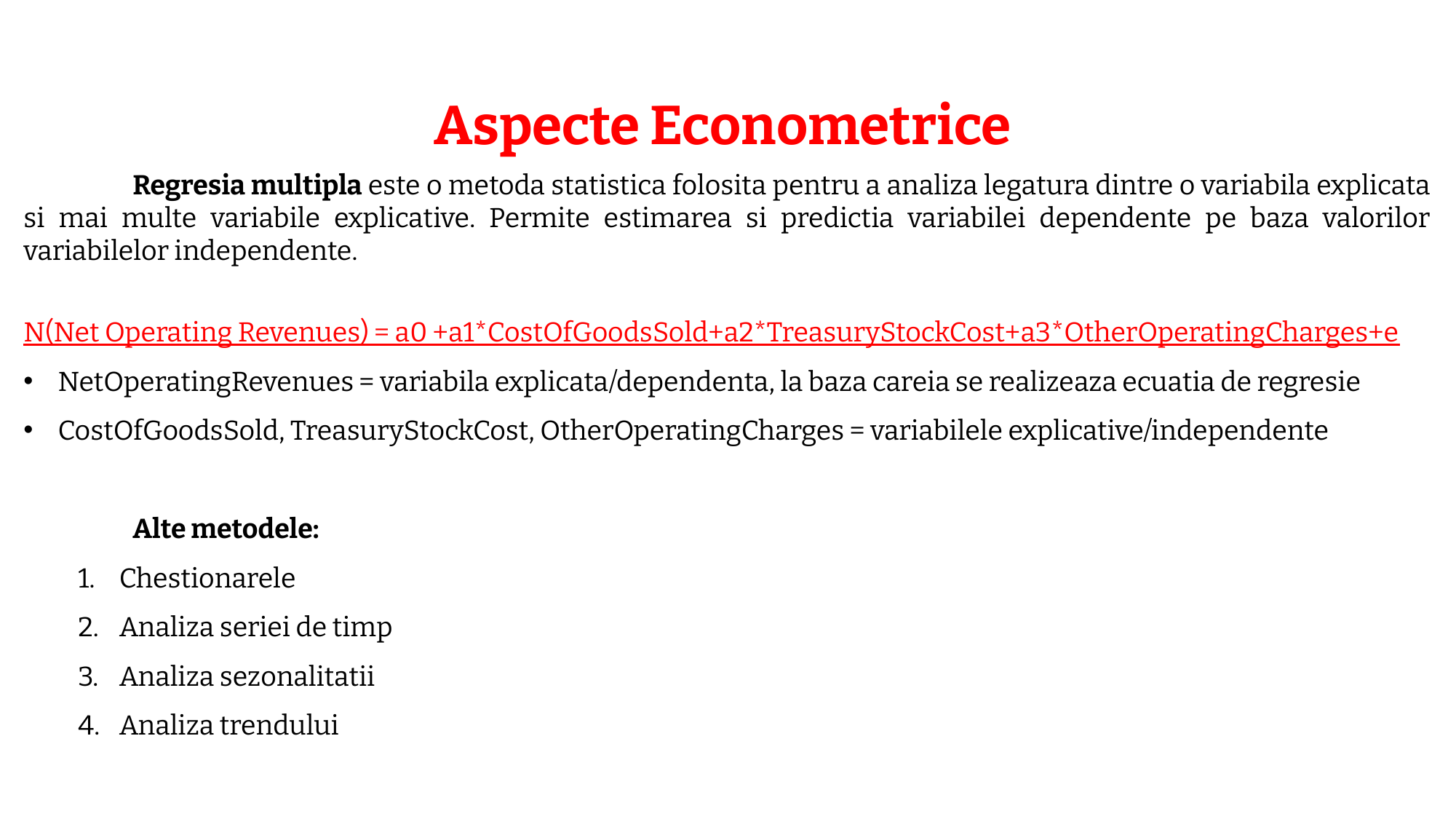

Aspecte Econometrice
	Regresia multipla este o metoda statistica folosita pentru a analiza legatura dintre o variabila explicata si mai multe variabile explicative. Permite estimarea si predictia variabilei dependente pe baza valorilor variabilelor independente.

N(Net Operating Revenues) = a0 +a1*CostOfGoodsSold+a2*TreasuryStockCost+a3*OtherOperatingCharges+e
NetOperatingRevenues = variabila explicata/dependenta, la baza careia se realizeaza ecuatia de regresie
CostOfGoodsSold, TreasuryStockCost, OtherOperatingCharges = variabilele explicative/independente

	Alte metodele:
Chestionarele
Analiza seriei de timp
Analiza sezonalitatii
Analiza trendului